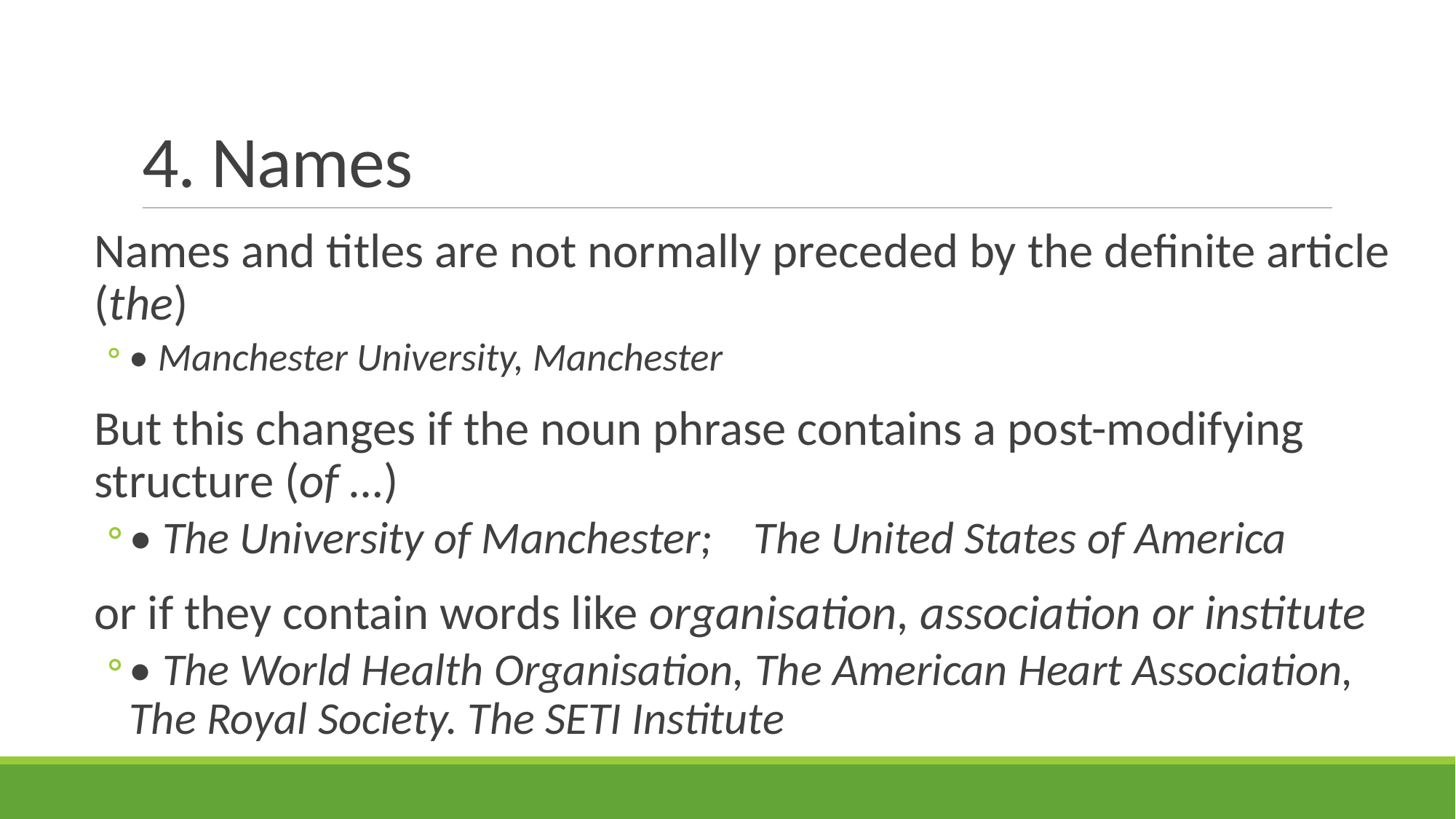

# 4. Names
Names and titles are not normally preceded by the definite article (the)
• Manchester University, Manchester
But this changes if the noun phrase contains a post-modifying structure (of …)
• The University of Manchester;    The United States of America
or if they contain words like organisation, association or institute
• The World Health Organisation, The American Heart Association, The Royal Society. The SETI Institute